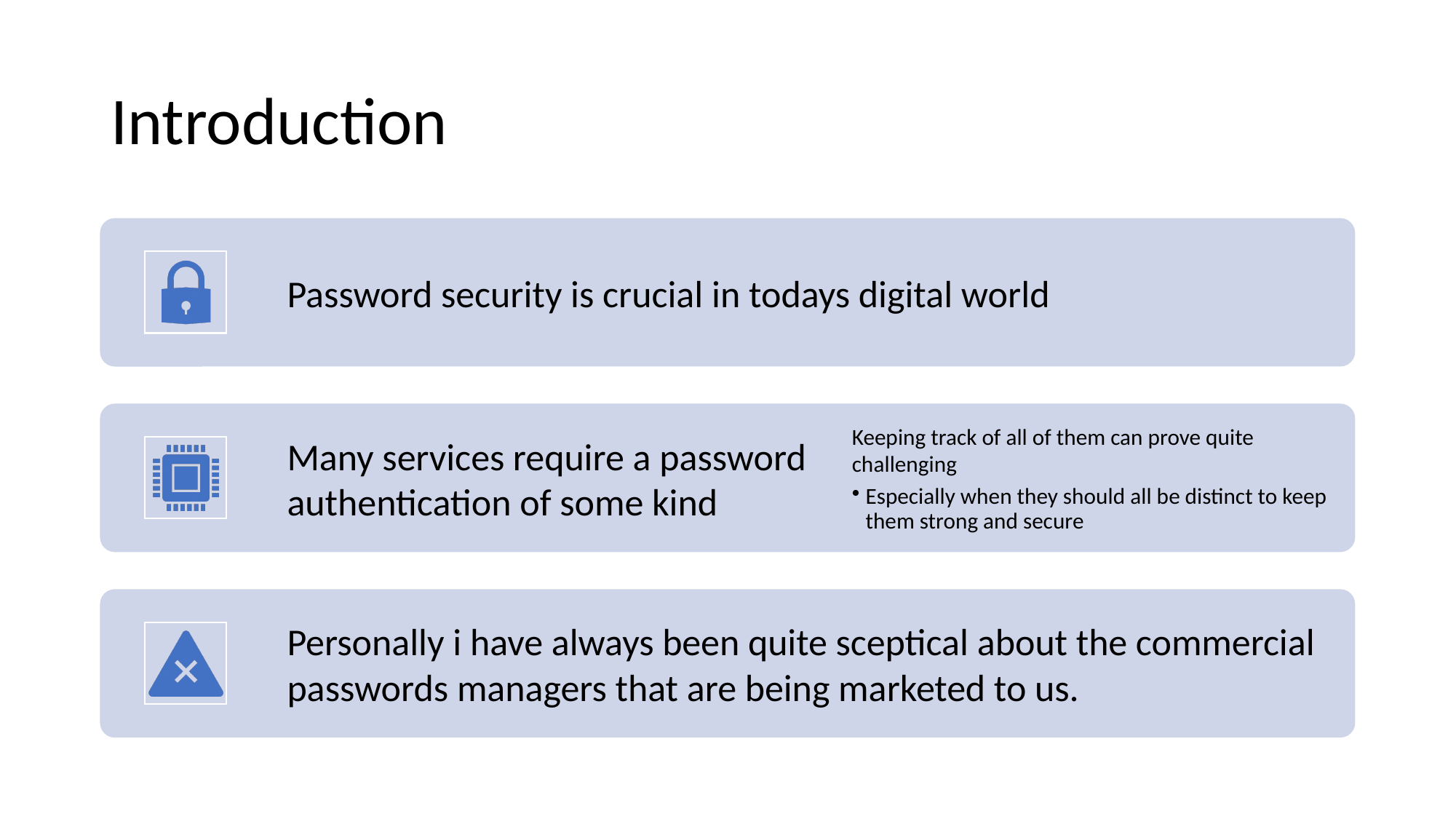

# Introduction
Password security is crucial in todays digital world
Many services require a password authentication of some kind
Keeping track of all of them can prove quite challenging
Especially when they should all be distinct to keep them strong and secure
Personally i have always been quite sceptical about the commercial passwords managers that are being marketed to us.